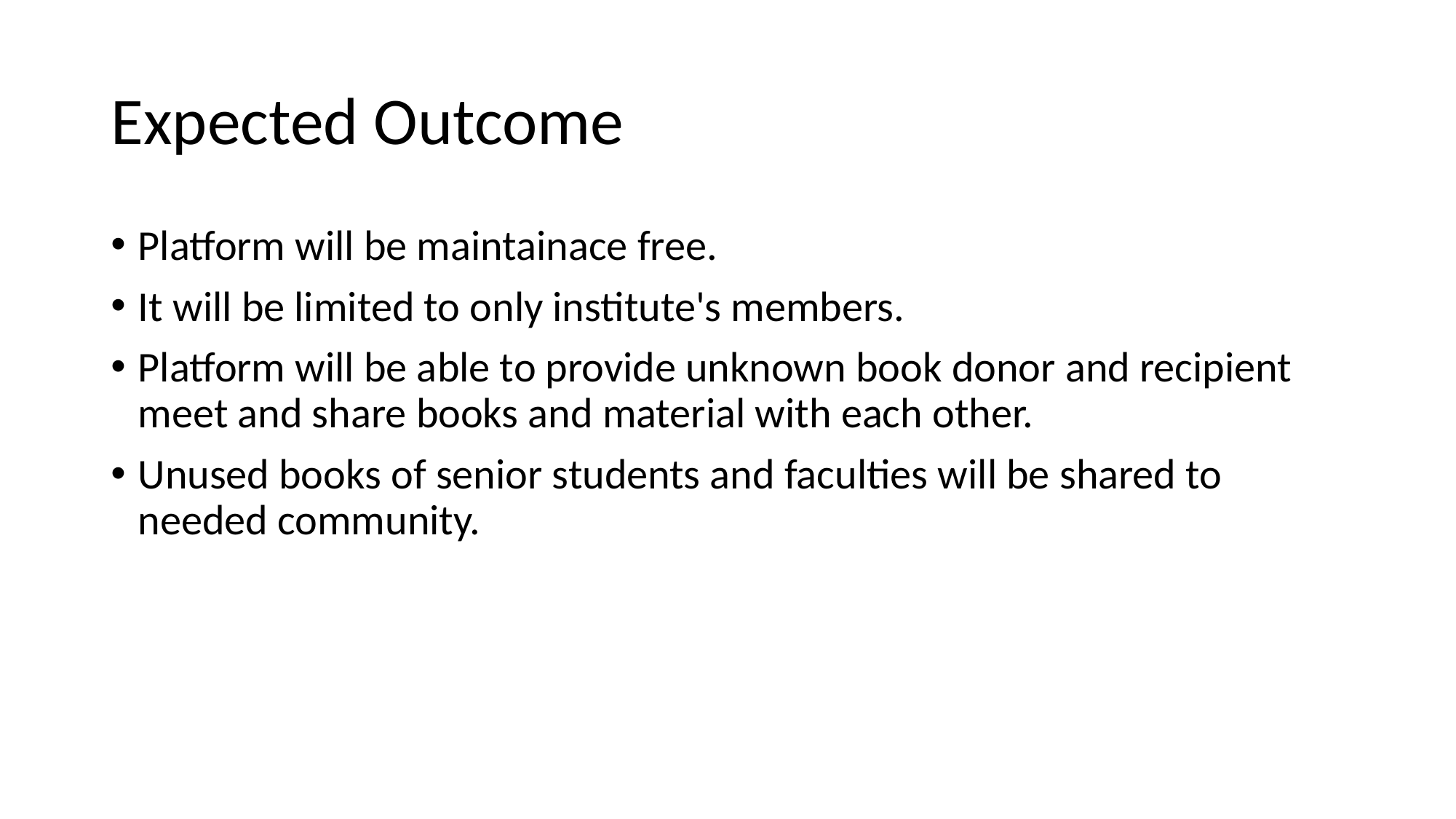

# Expected Outcome
Platform will be maintainace free.
It will be limited to only institute's members.
Platform will be able to provide unknown book donor and recipient meet and share books and material with each other.
Unused books of senior students and faculties will be shared to needed community.